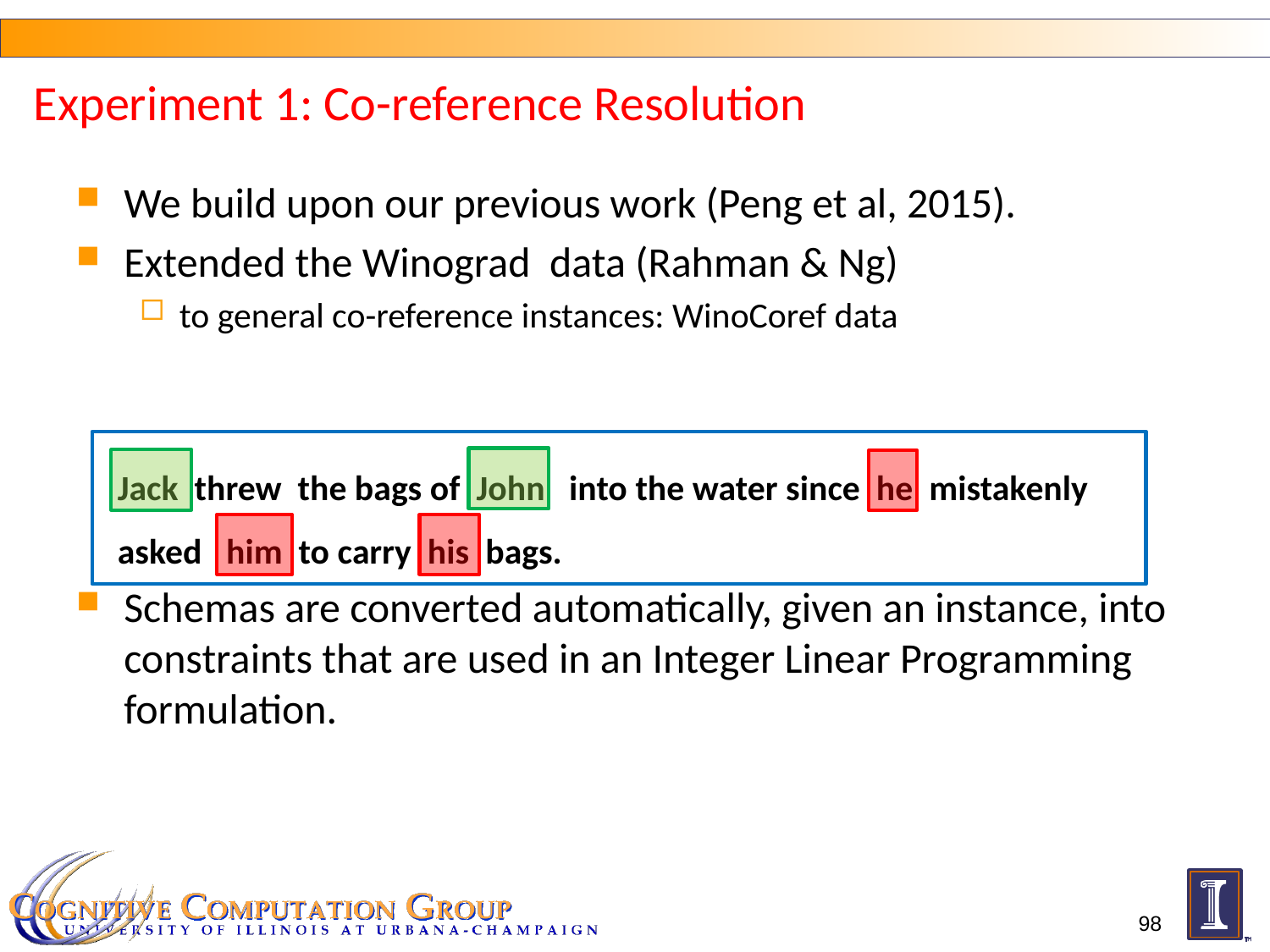

# Experiment 1: Co-reference Resolution
We build upon our previous work (Peng et al, 2015).
Extended the Winograd  data (Rahman & Ng)
to general co-reference instances: WinoCoref data

Schemas are converted automatically, given an instance, into constraints that are used in an Integer Linear Programming formulation.

Jack  threw  the bags of  John   into the water since  he  mistakenly asked   him  to carry  his  bags.

98